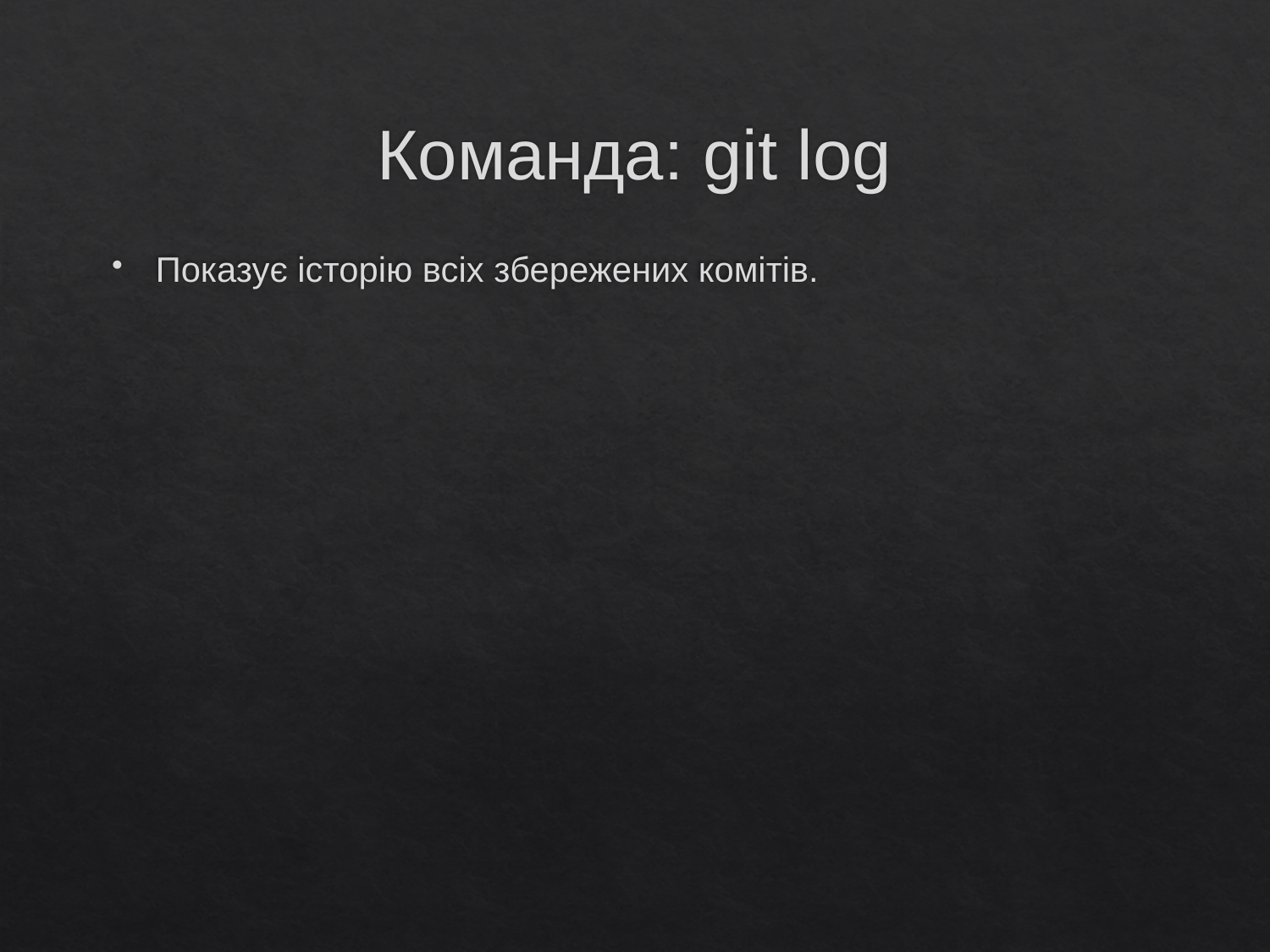

# Команда: git log
Показує історію всіх збережених комітів.